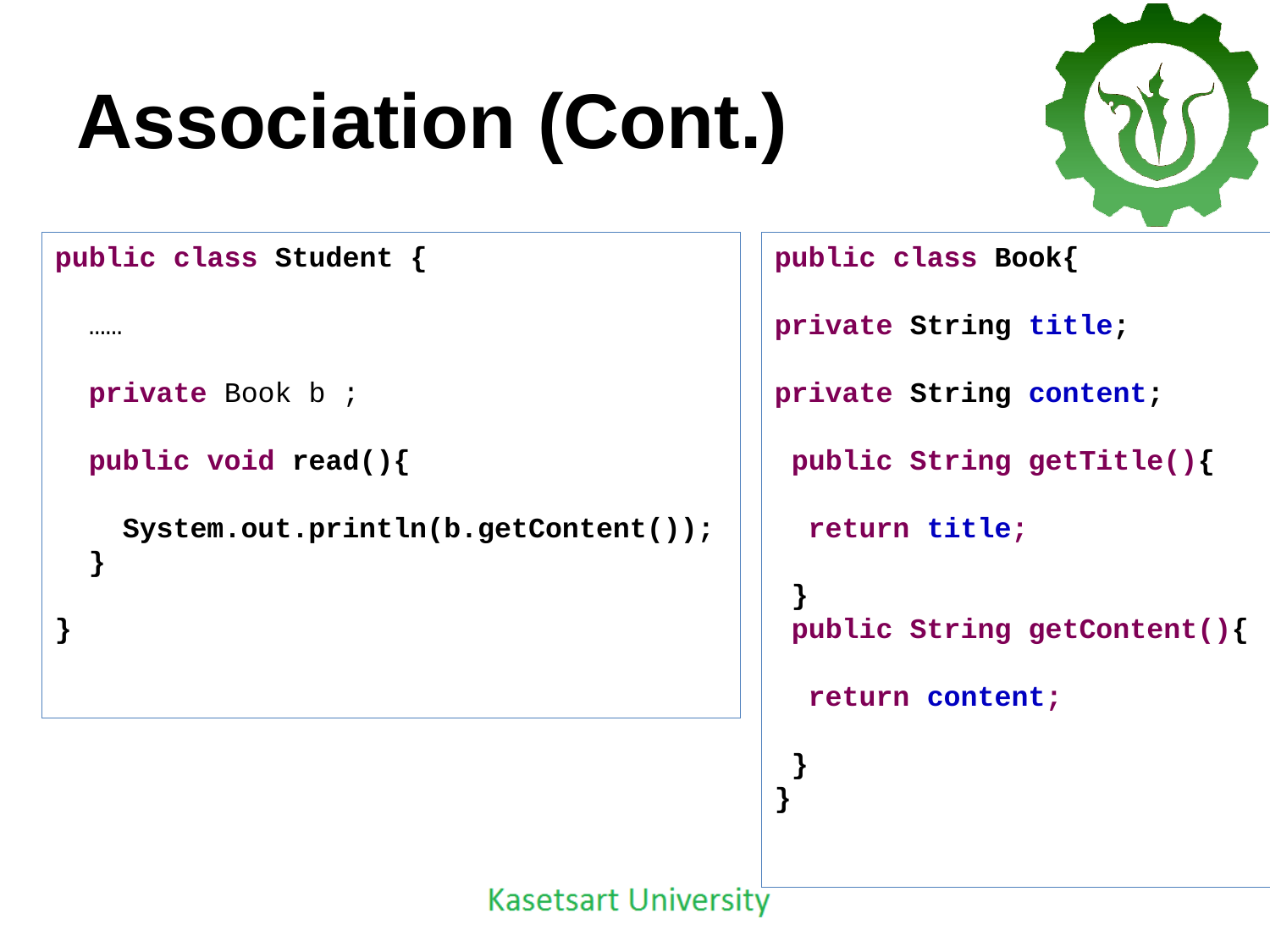

# Association (Cont.)
public class Student {

  ……

  private Book b ;

  public void read(){

    System.out.println(b.getContent());
  }

}

public class Book{

private String title;

private String content;

 public String getTitle(){

  return title;

 }
 public String getContent(){

  return content;

 }
}